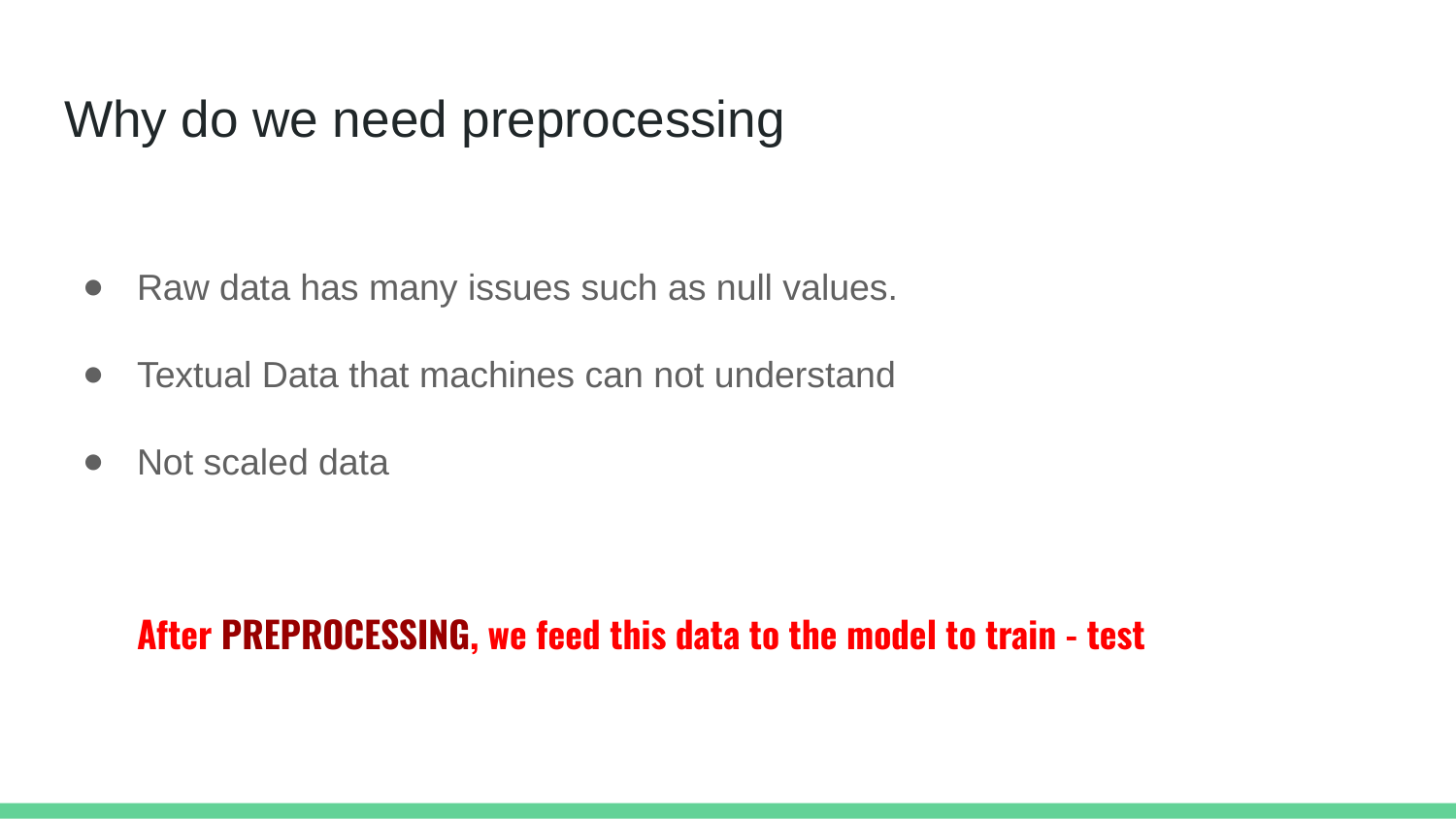

# Why do we need preprocessing
Raw data has many issues such as null values.
Textual Data that machines can not understand
Not scaled data

After PREPROCESSING, we feed this data to the model to train - test